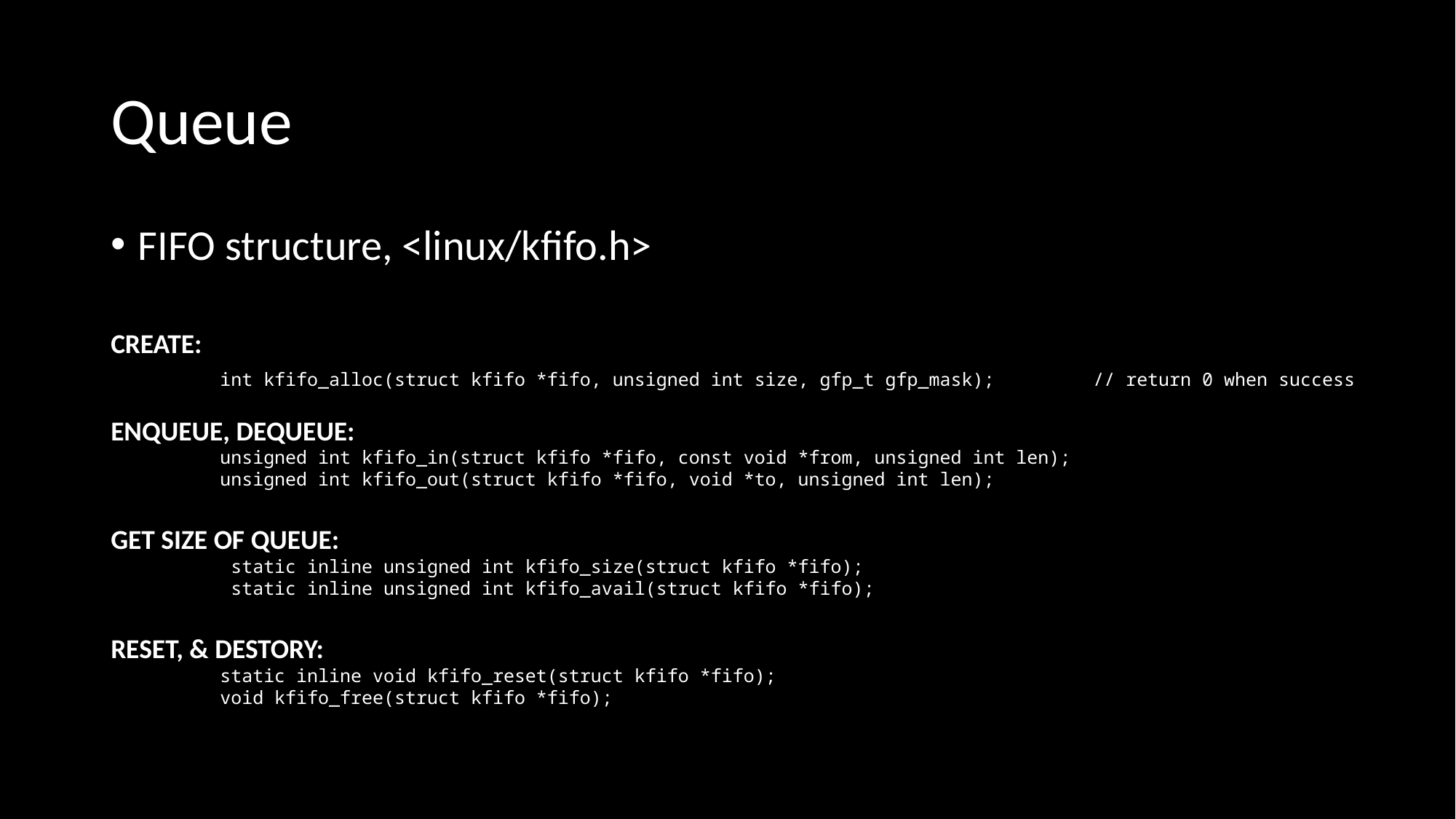

# Queue
FIFO structure, <linux/kfifo.h>
CREATE:
	int kfifo_alloc(struct kfifo *fifo, unsigned int size, gfp_t gfp_mask);	// return 0 when success
ENQUEUE, DEQUEUE:
	unsigned int kfifo_in(struct kfifo *fifo, const void *from, unsigned int len);
	unsigned int kfifo_out(struct kfifo *fifo, void *to, unsigned int len);
GET SIZE OF QUEUE:
	 static inline unsigned int kfifo_size(struct kfifo *fifo);
	 static inline unsigned int kfifo_avail(struct kfifo *fifo);
RESET, & DESTORY:
	static inline void kfifo_reset(struct kfifo *fifo);
	void kfifo_free(struct kfifo *fifo);